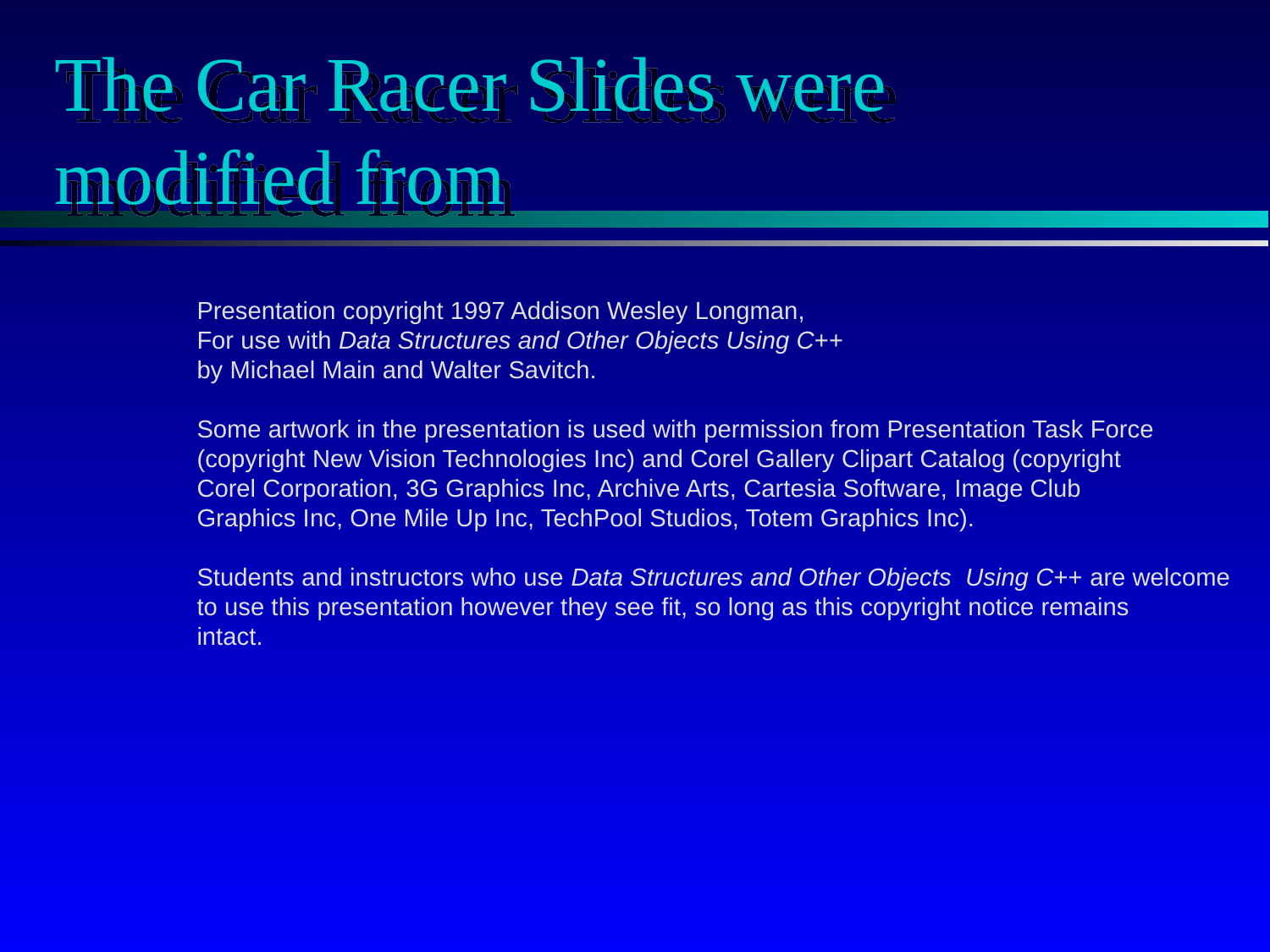

# The Car Racer Slides were modified from

Presentation copyright 1997 Addison Wesley Longman,
For use with Data Structures and Other Objects Using C++
by Michael Main and Walter Savitch.

Some artwork in the presentation is used with permission from Presentation Task Force
(copyright New Vision Technologies Inc) and Corel Gallery Clipart Catalog (copyright
Corel Corporation, 3G Graphics Inc, Archive Arts, Cartesia Software, Image Club
Graphics Inc, One Mile Up Inc, TechPool Studios, Totem Graphics Inc).

Students and instructors who use Data Structures and Other Objects  Using C++ are welcome
to use this presentation however they see fit, so long as this copyright notice remains
intact.